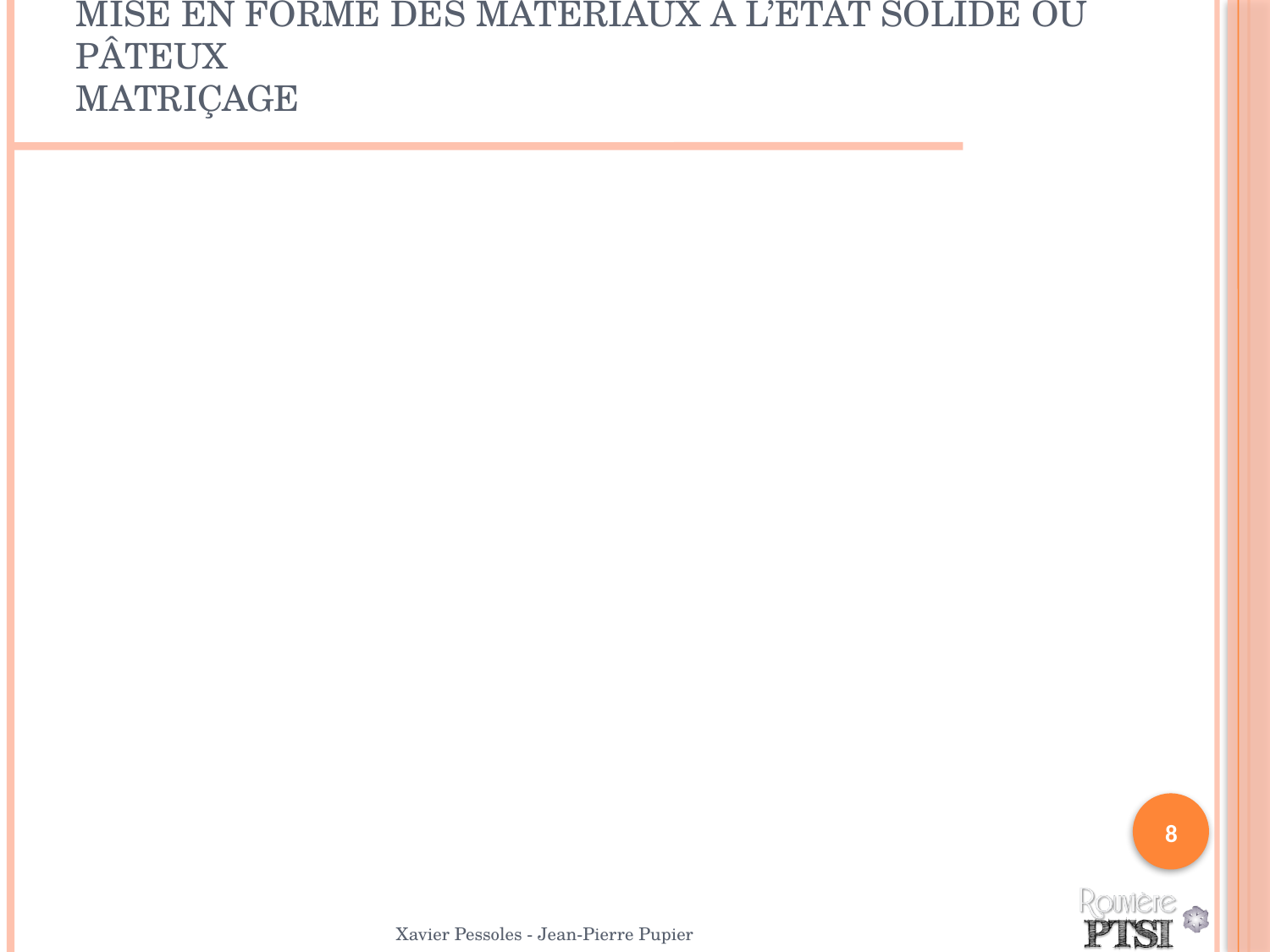

# Mise en forme des matériaux à l’état solide ou pâteux Matriçage

8
Xavier Pessoles - Jean-Pierre Pupier